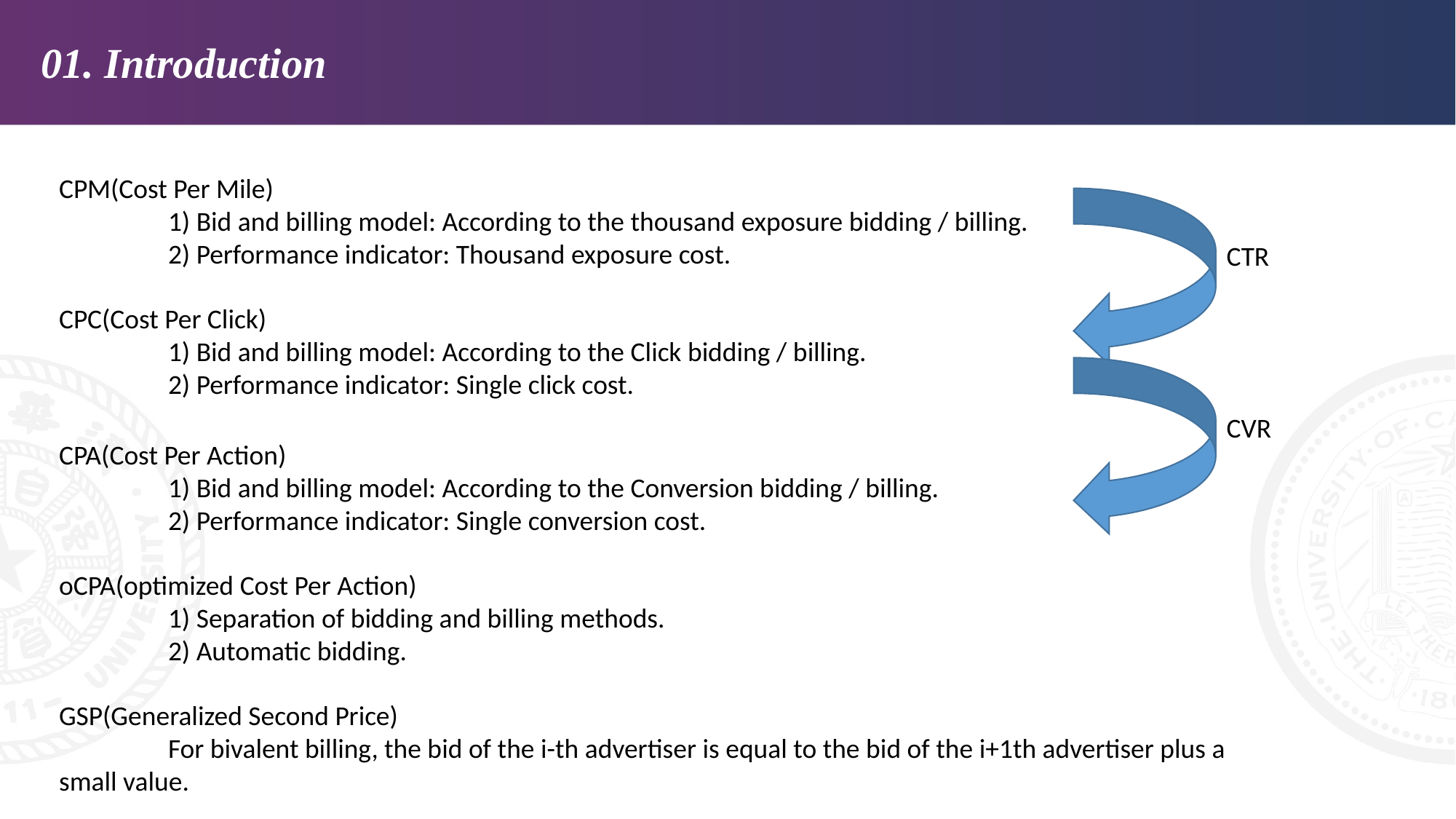

01. Introduction
CPM(Cost Per Mile)
	1) Bid and billing model: According to the thousand exposure bidding / billing.
	2) Performance indicator: Thousand exposure cost.

CTR
CPC(Cost Per Click)
	1) Bid and billing model: According to the Click bidding / billing.
	2) Performance indicator: Single click cost.

CVR
CPA(Cost Per Action)
	1) Bid and billing model: According to the Conversion bidding / billing.
	2) Performance indicator: Single conversion cost.
oCPA(optimized Cost Per Action)
	1) Separation of bidding and billing methods.
	2) Automatic bidding.
GSP(Generalized Second Price)
	For bivalent billing, the bid of the i-th advertiser is equal to the bid of the i+1th advertiser plus a small value.